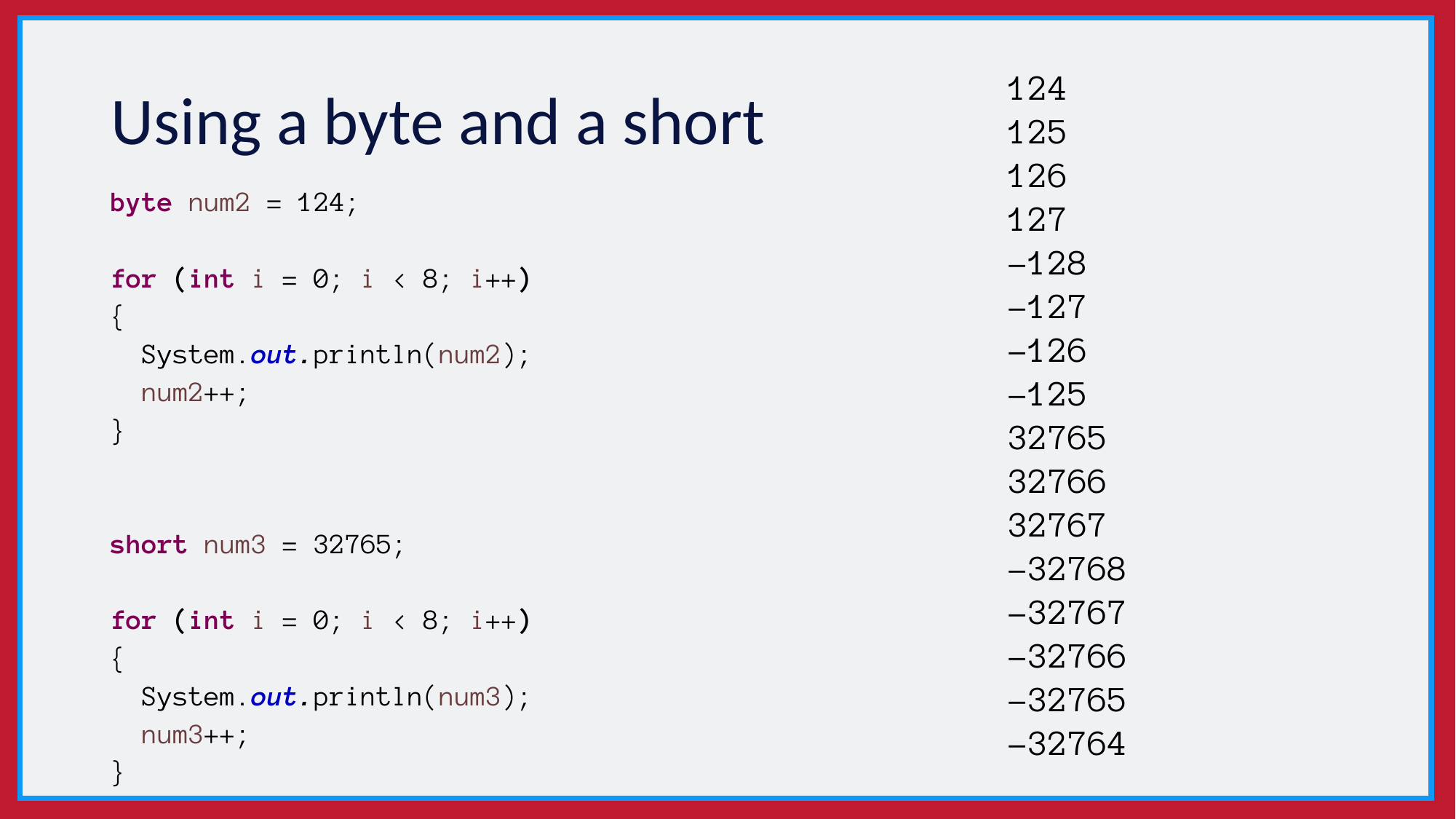

# Using a byte and a short
124
125
126
127
-128
-127
-126
-125
32765
32766
32767
-32768
-32767
-32766
-32765
-32764
byte num2 = 124;

for (int i = 0; i < 8; i++)
{
  System.out.println(num2);
  num2++;
}

short num3 = 32765;

for (int i = 0; i < 8; i++)
{
  System.out.println(num3);
  num3++;
}